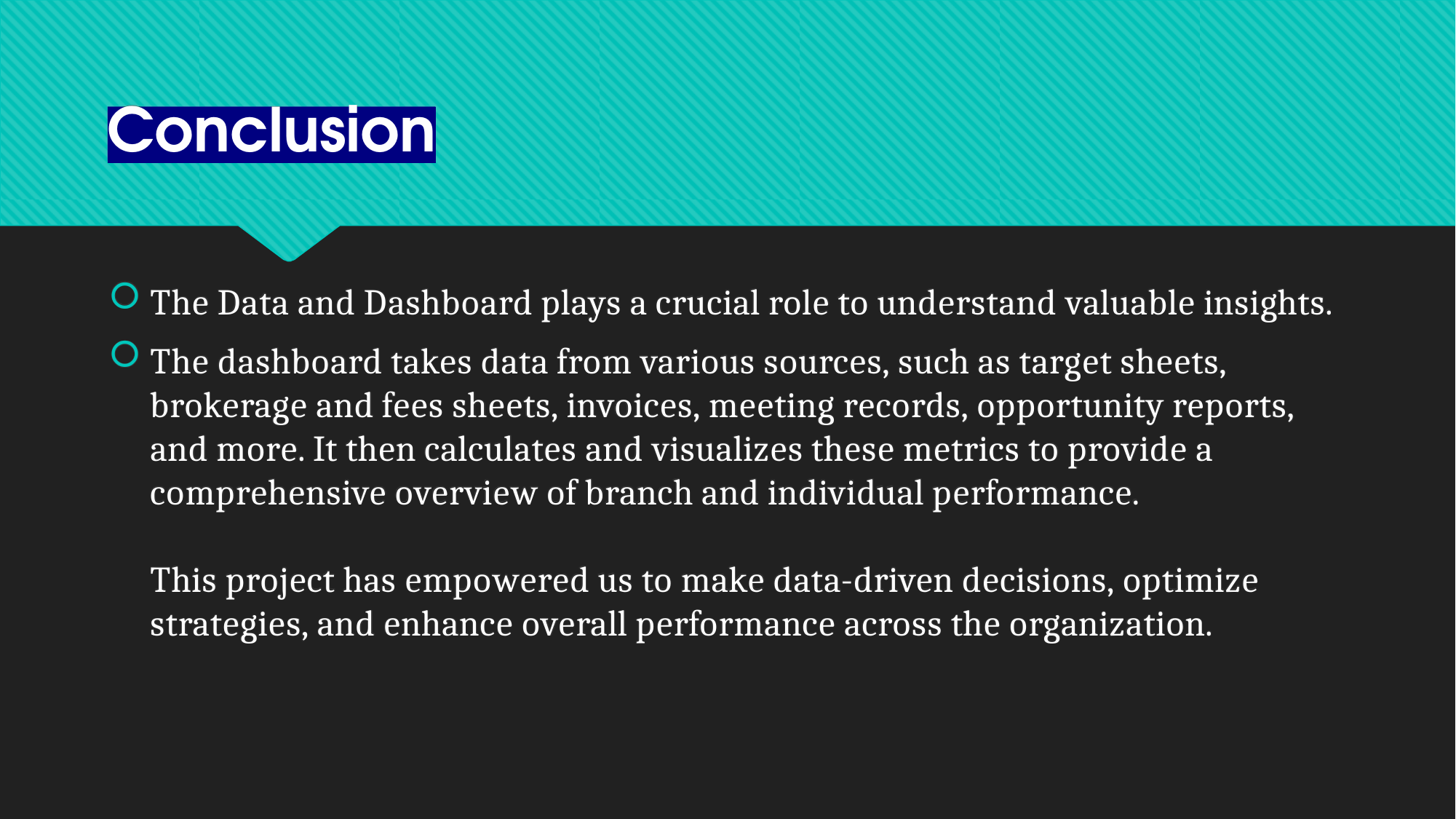

# Conclusion
The Data and Dashboard plays a crucial role to understand valuable insights.
The dashboard takes data from various sources, such as target sheets, brokerage and fees sheets, invoices, meeting records, opportunity reports, and more. It then calculates and visualizes these metrics to provide a comprehensive overview of branch and individual performance.
This project has empowered us to make data-driven decisions, optimize strategies, and enhance overall performance across the organization.